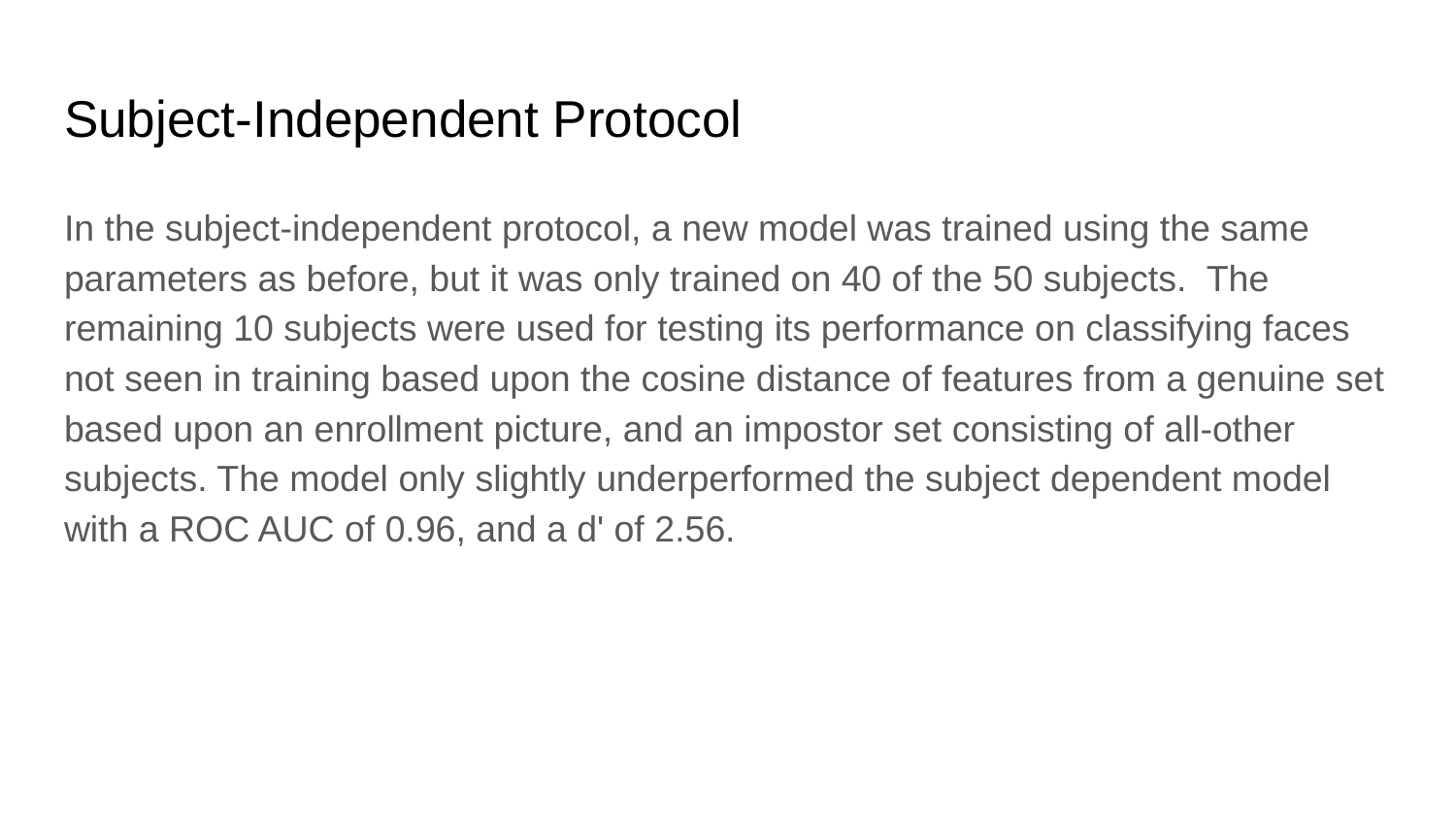

# Subject-Independent Protocol
In the subject-independent protocol, a new model was trained using the same parameters as before, but it was only trained on 40 of the 50 subjects.  The remaining 10 subjects were used for testing its performance on classifying faces not seen in training based upon the cosine distance of features from a genuine set based upon an enrollment picture, and an impostor set consisting of all-other subjects. The model only slightly underperformed the subject dependent model with a ROC AUC of 0.96, and a d' of 2.56.